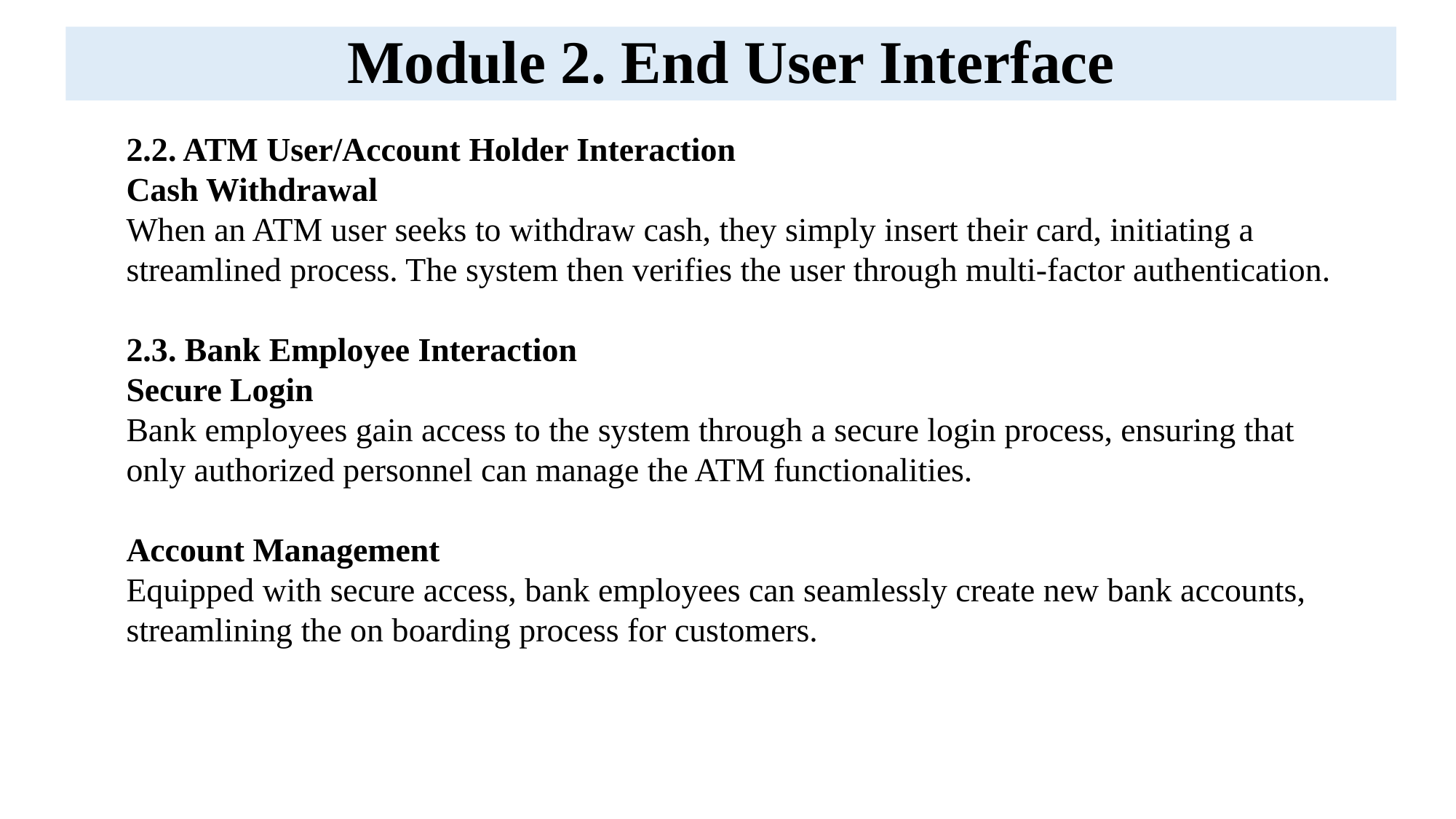

# Module 2. End User Interface
2.2. ATM User/Account Holder Interaction
Cash Withdrawal
When an ATM user seeks to withdraw cash, they simply insert their card, initiating a streamlined process. The system then verifies the user through multi-factor authentication.

2.3. Bank Employee Interaction
Secure Login
Bank employees gain access to the system through a secure login process, ensuring that only authorized personnel can manage the ATM functionalities.

Account Management
Equipped with secure access, bank employees can seamlessly create new bank accounts, streamlining the on boarding process for customers.